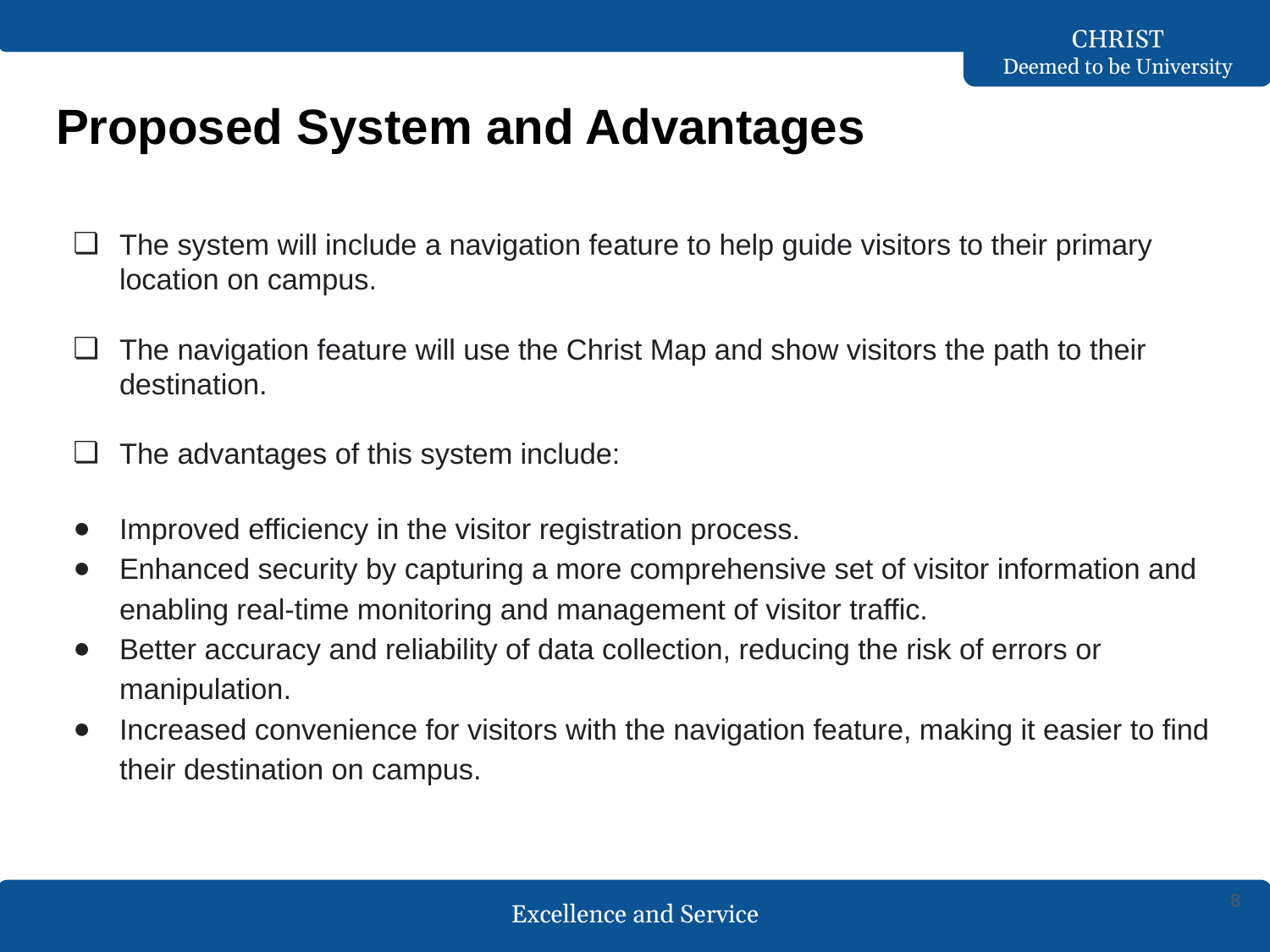

# Proposed System and Advantages
The system will include a navigation feature to help guide visitors to their primary location on campus.

The navigation feature will use the Christ Map and show visitors the path to their destination.

The advantages of this system include:

Improved efficiency in the visitor registration process.
Enhanced security by capturing a more comprehensive set of visitor information and enabling real-time monitoring and management of visitor traffic.
Better accuracy and reliability of data collection, reducing the risk of errors or manipulation.
Increased convenience for visitors with the navigation feature, making it easier to find their destination on campus.

8